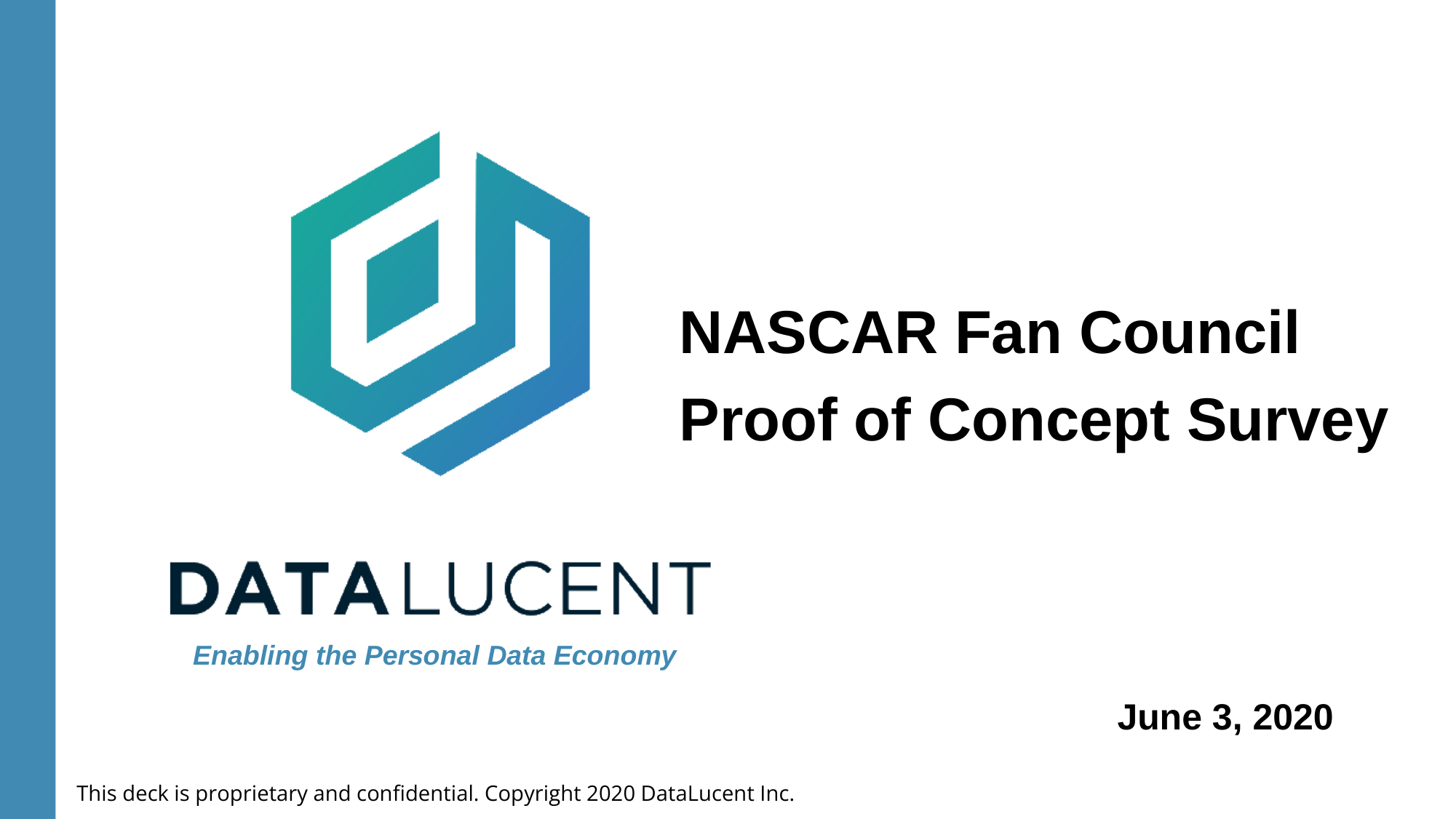

NASCAR Fan Council
Proof of Concept Survey
June 3, 2020

This deck is proprietary and confidential. Copyright 2020 DataLucent Inc.